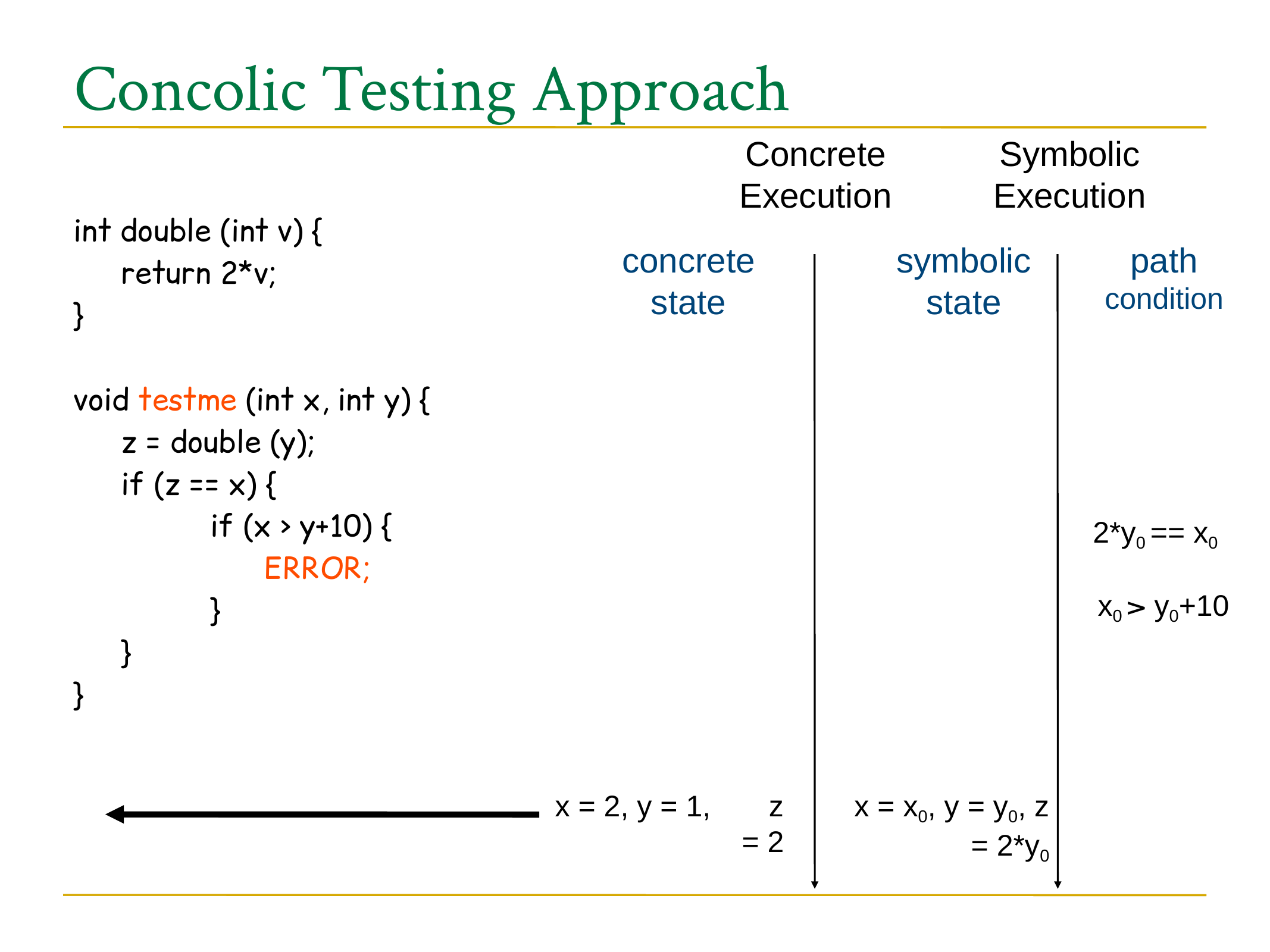

# Concolic Testing Approach
Concrete Execution
Symbolic Execution
concrete state
symbolic state
path condition

int double (int v) {
	return 2*v;
}

void testme (int x, int y) {
	z = double (y);
	if (z == x) {
		if (x > y+10) {
		      ERROR;
		}
	}
}
2*y0 == x0
x0 > y0+10
x = 2, y = 1,       z = 2
x = x0, y = y0, z = 2*y0